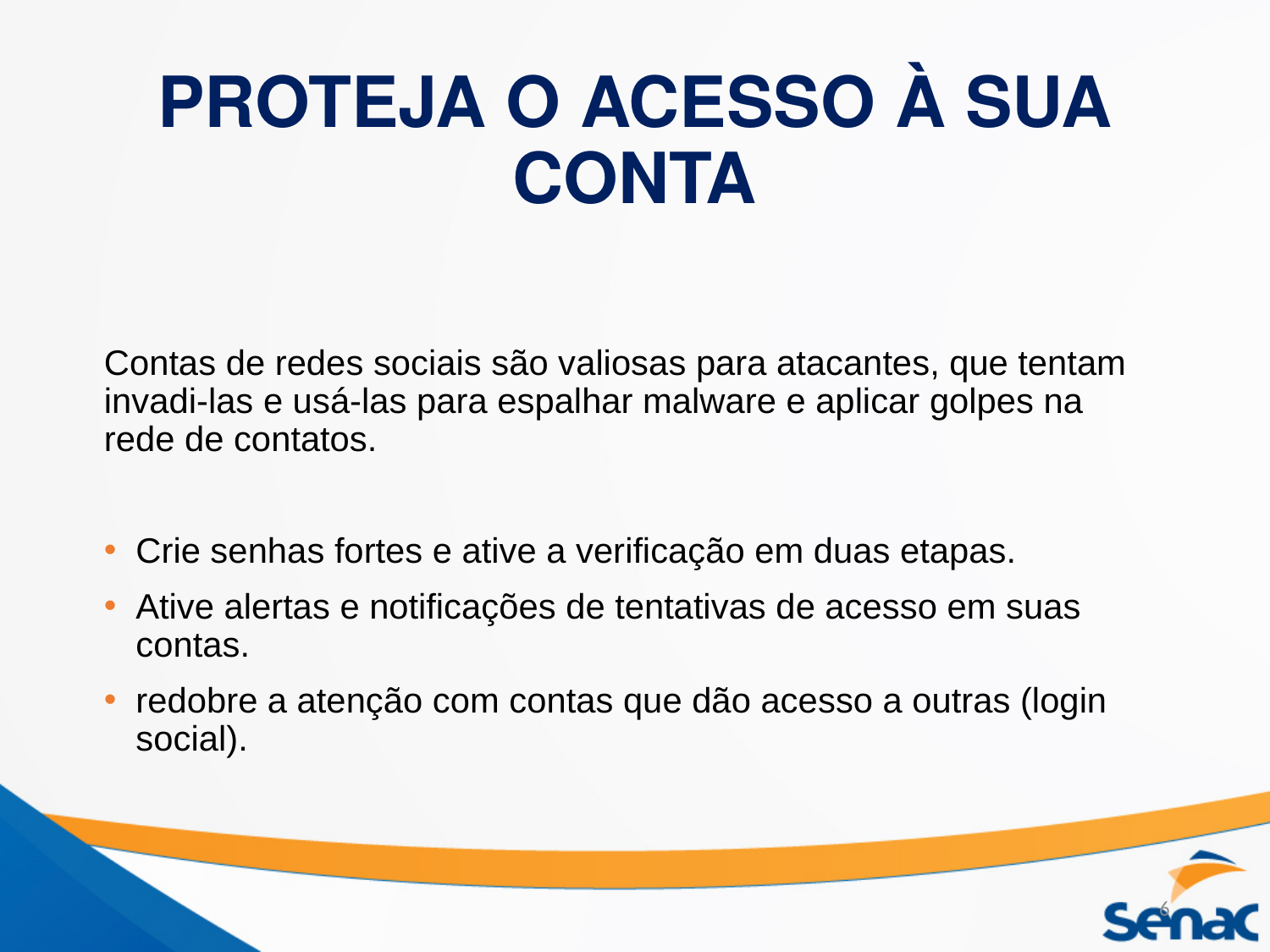

# PROTEJA O ACESSO À SUA CONTA
Contas de redes sociais são valiosas para atacantes, que tentam invadi-las e usá-las para espalhar malware e aplicar golpes na rede de contatos.

Crie senhas fortes e ative a verificação em duas etapas.
Ative alertas e notificações de tentativas de acesso em suas contas.
redobre a atenção com contas que dão acesso a outras (login social).
6